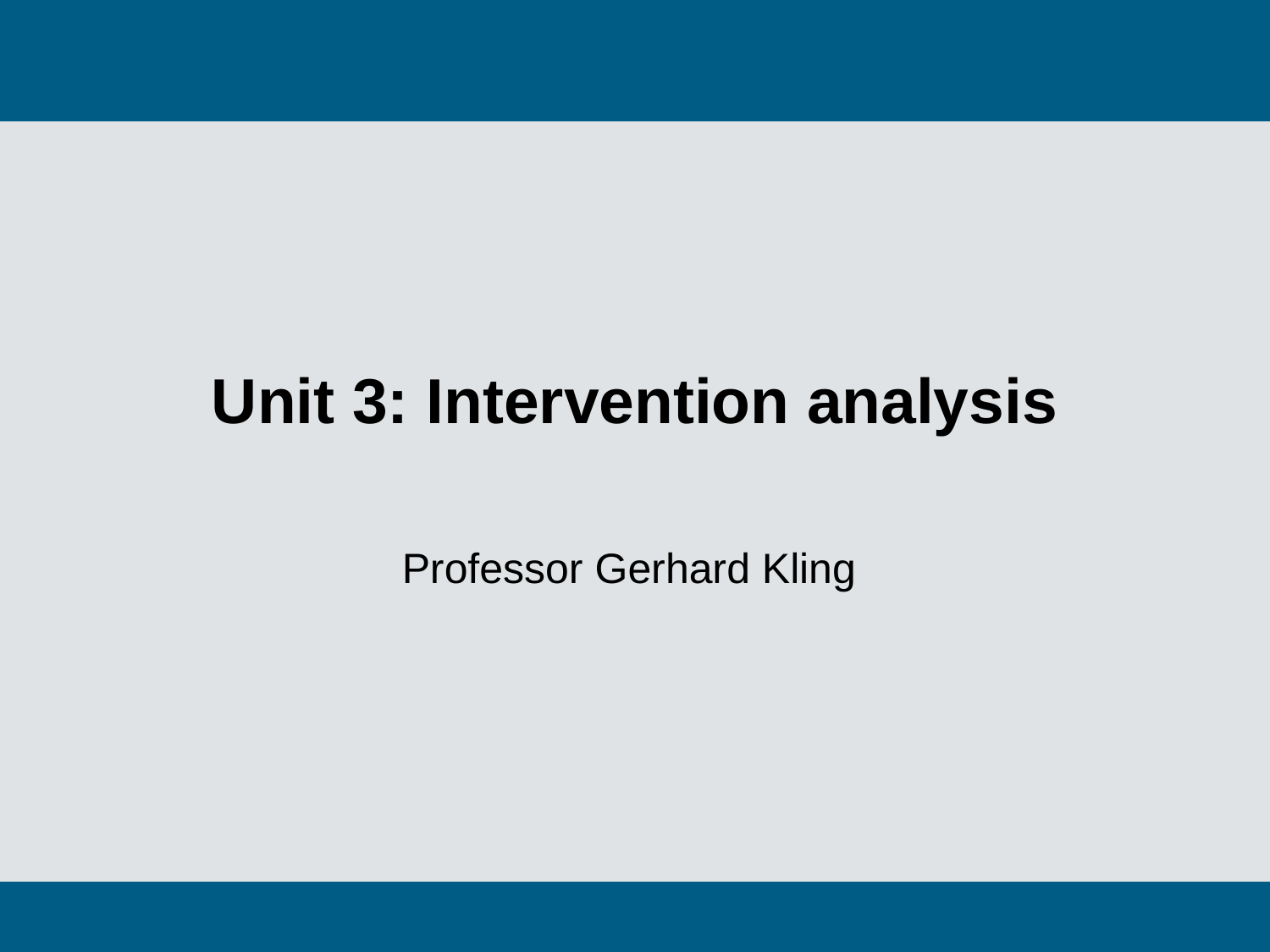

# Unit 3: Intervention analysis
Professor Gerhard Kling